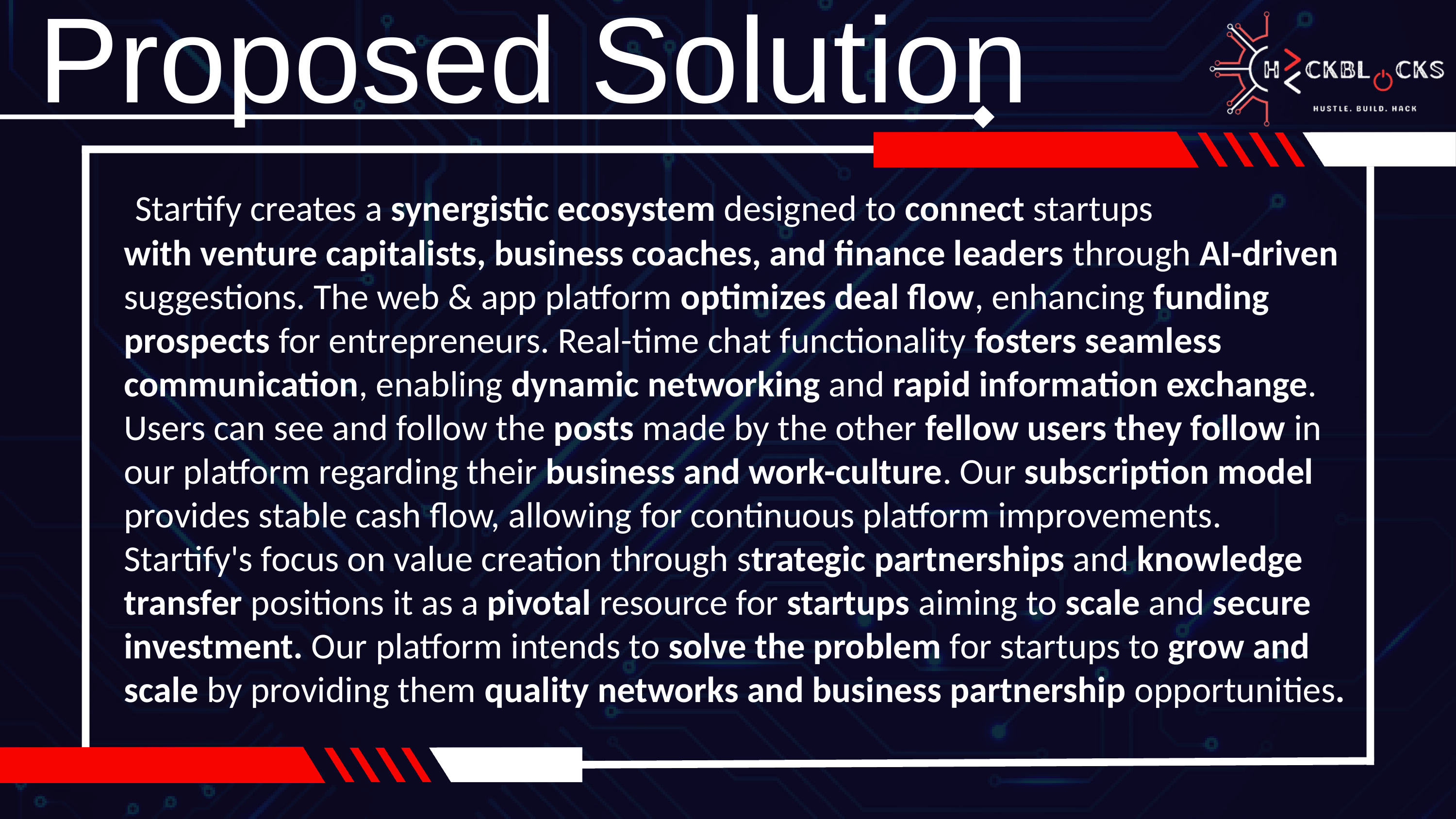

Proposed Solution

 Startify creates a synergistic ecosystem designed to connect startups
with venture capitalists, business coaches, and finance leaders through AI-driven suggestions. The web & app platform optimizes deal flow, enhancing funding prospects for entrepreneurs. Real-time chat functionality fosters seamless communication, enabling dynamic networking and rapid information exchange. Users can see and follow the posts made by the other fellow users they follow in our platform regarding their business and work-culture. Our subscription model provides stable cash flow, allowing for continuous platform improvements. Startify's focus on value creation through strategic partnerships and knowledge transfer positions it as a pivotal resource for startups aiming to scale and secure investment. Our platform intends to solve the problem for startups to grow and scale by providing them quality networks and business partnership opportunities.